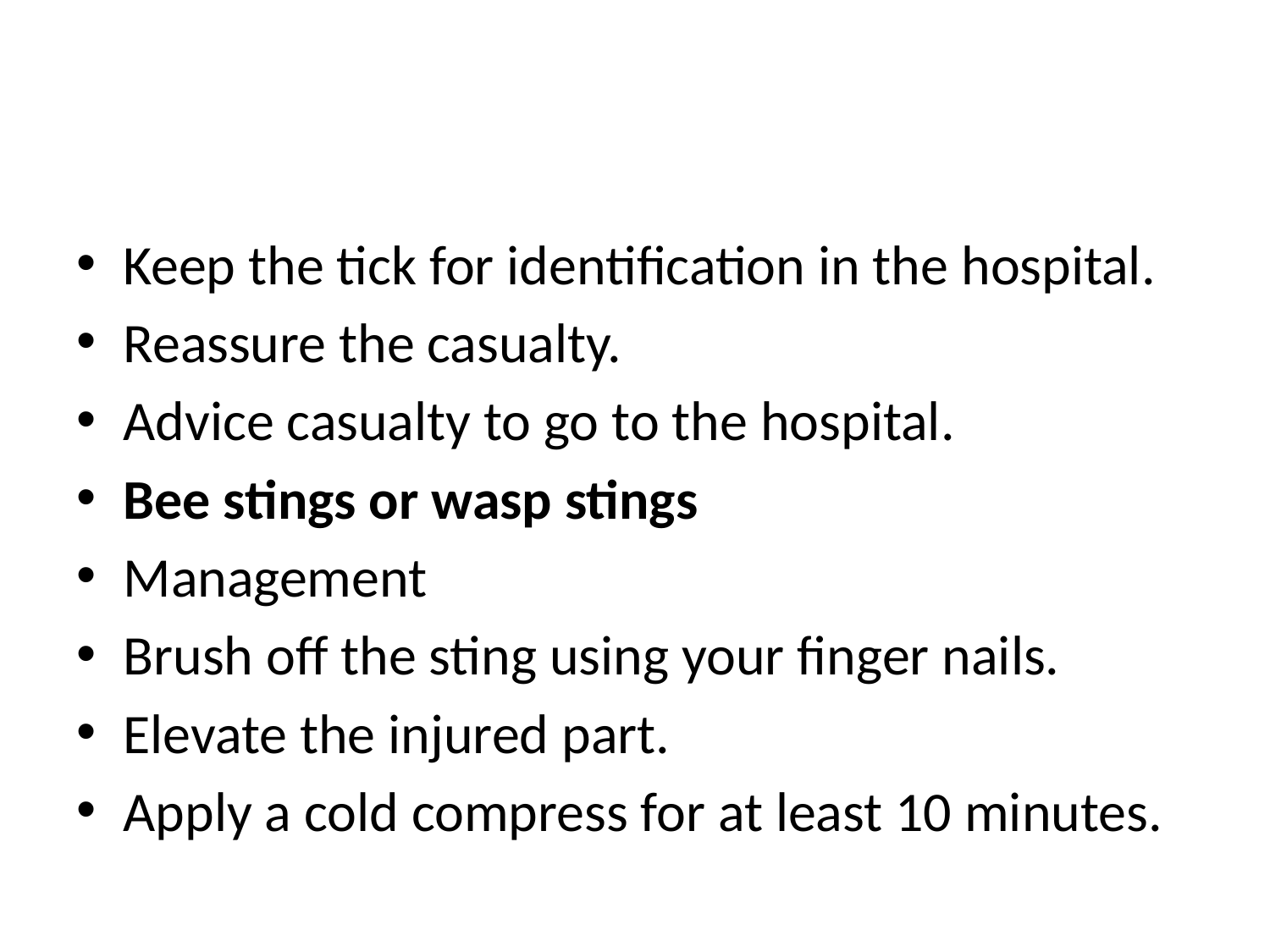

Keep the tick for identification in the hospital.
Reassure the casualty.
Advice casualty to go to the hospital.
Bee stings or wasp stings
Management
Brush off the sting using your finger nails.
Elevate the injured part.
Apply a cold compress for at least 10 minutes.